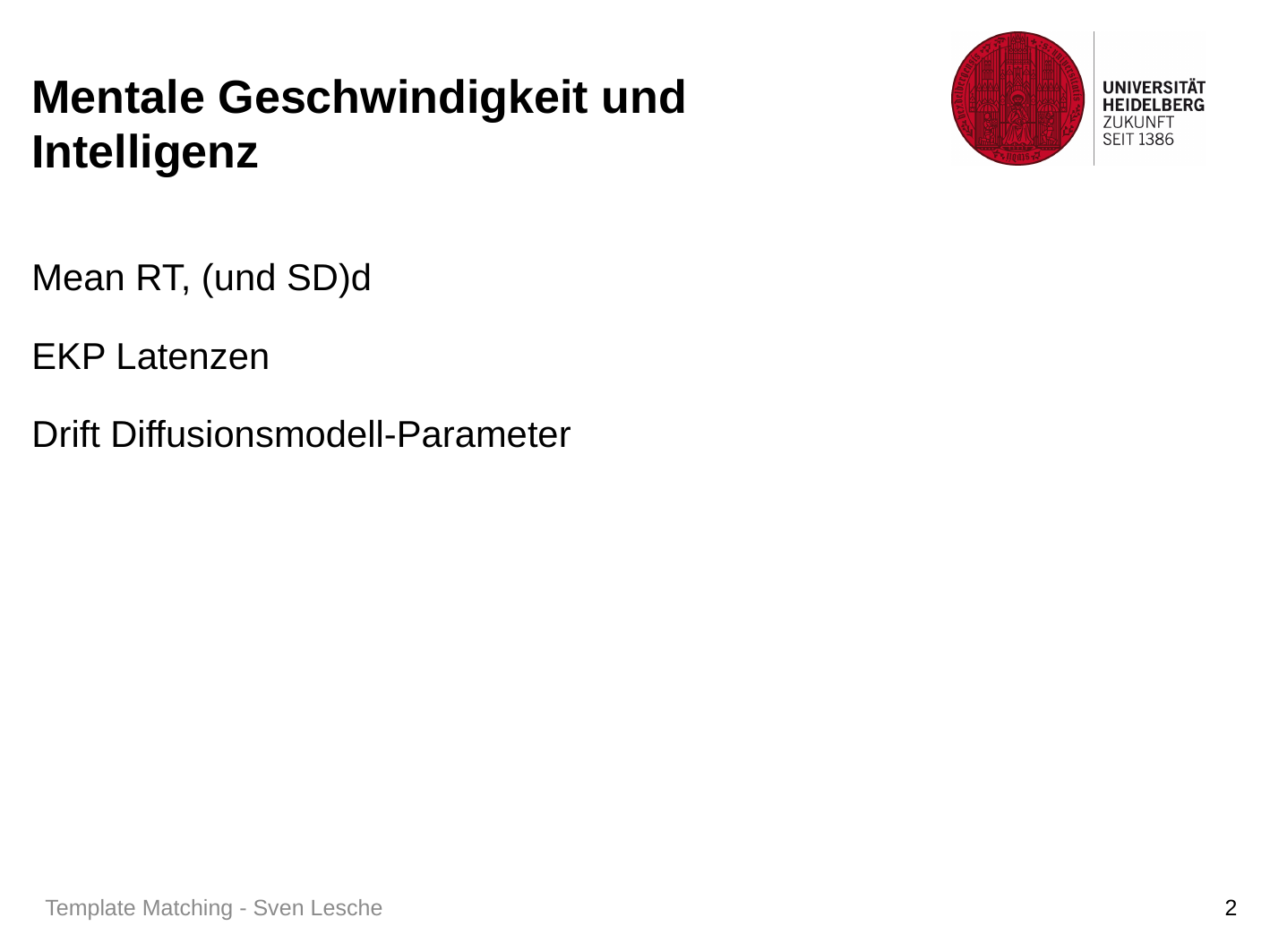

# Mentale Geschwindigkeit und Intelligenz
Mean RT, (und SD)d

EKP Latenzen

Drift Diffusionsmodell-Parameter
Template Matching - Sven Lesche
2